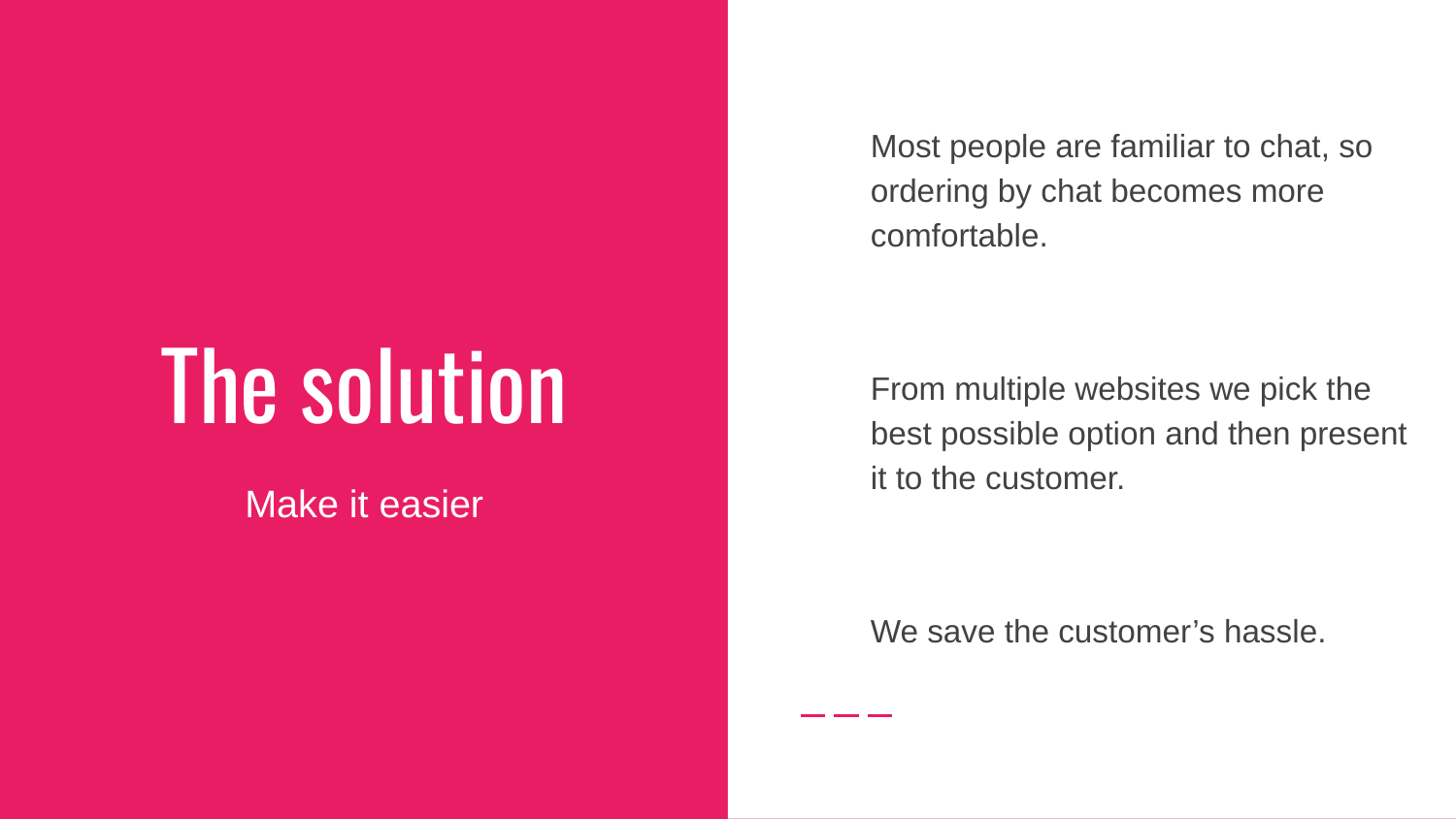

Most people are familiar to chat, so ordering by chat becomes more comfortable.

From multiple websites we pick the best possible option and then present it to the customer.

We save the customer’s hassle.
# The solution
Make it easier